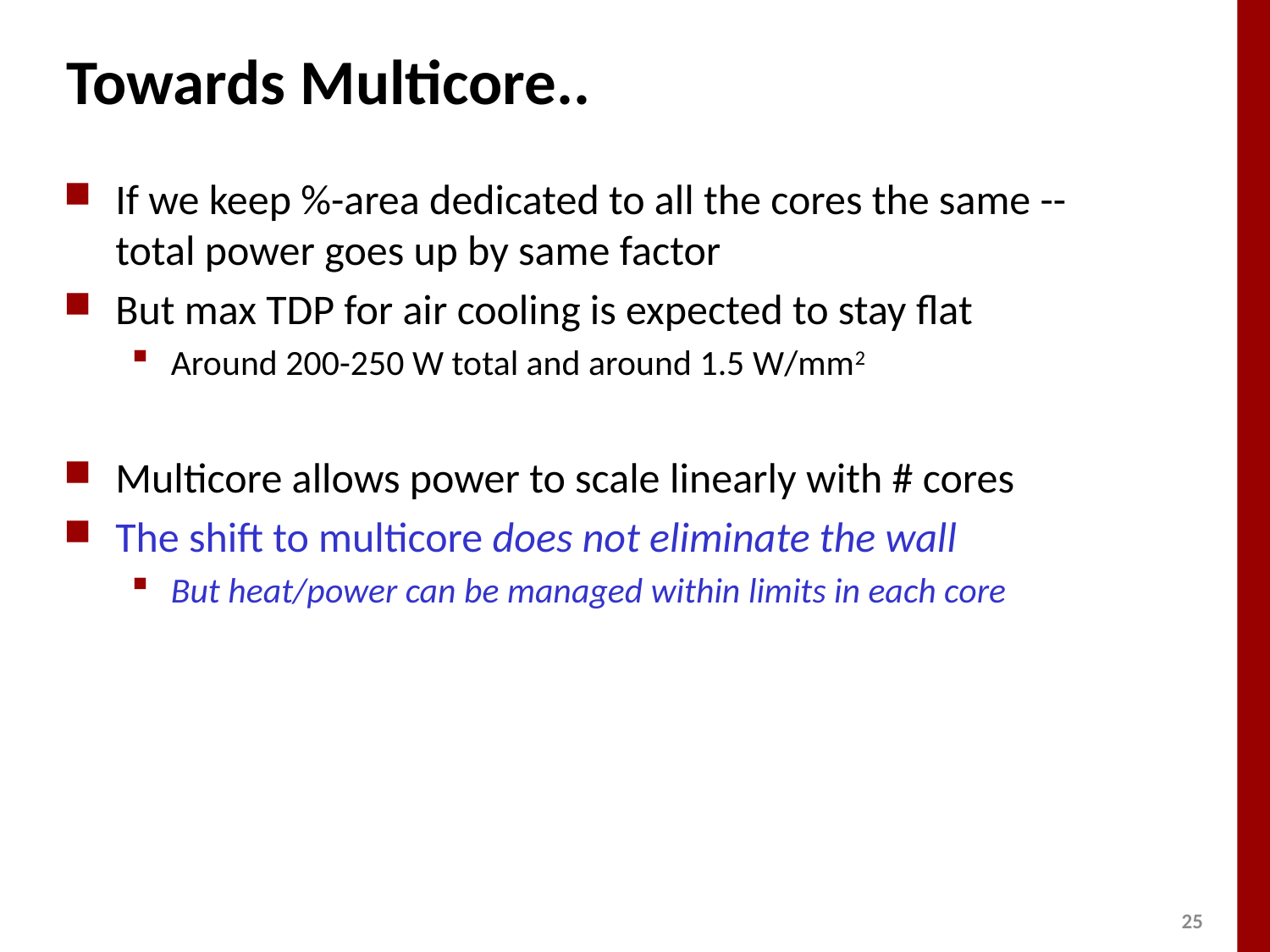

# Towards Multicore..
If we keep %-area dedicated to all the cores the same -- total power goes up by same factor
But max TDP for air cooling is expected to stay flat
Around 200-250 W total and around 1.5 W/mm2

Multicore allows power to scale linearly with # cores
The shift to multicore does not eliminate the wall
But heat/power can be managed within limits in each core